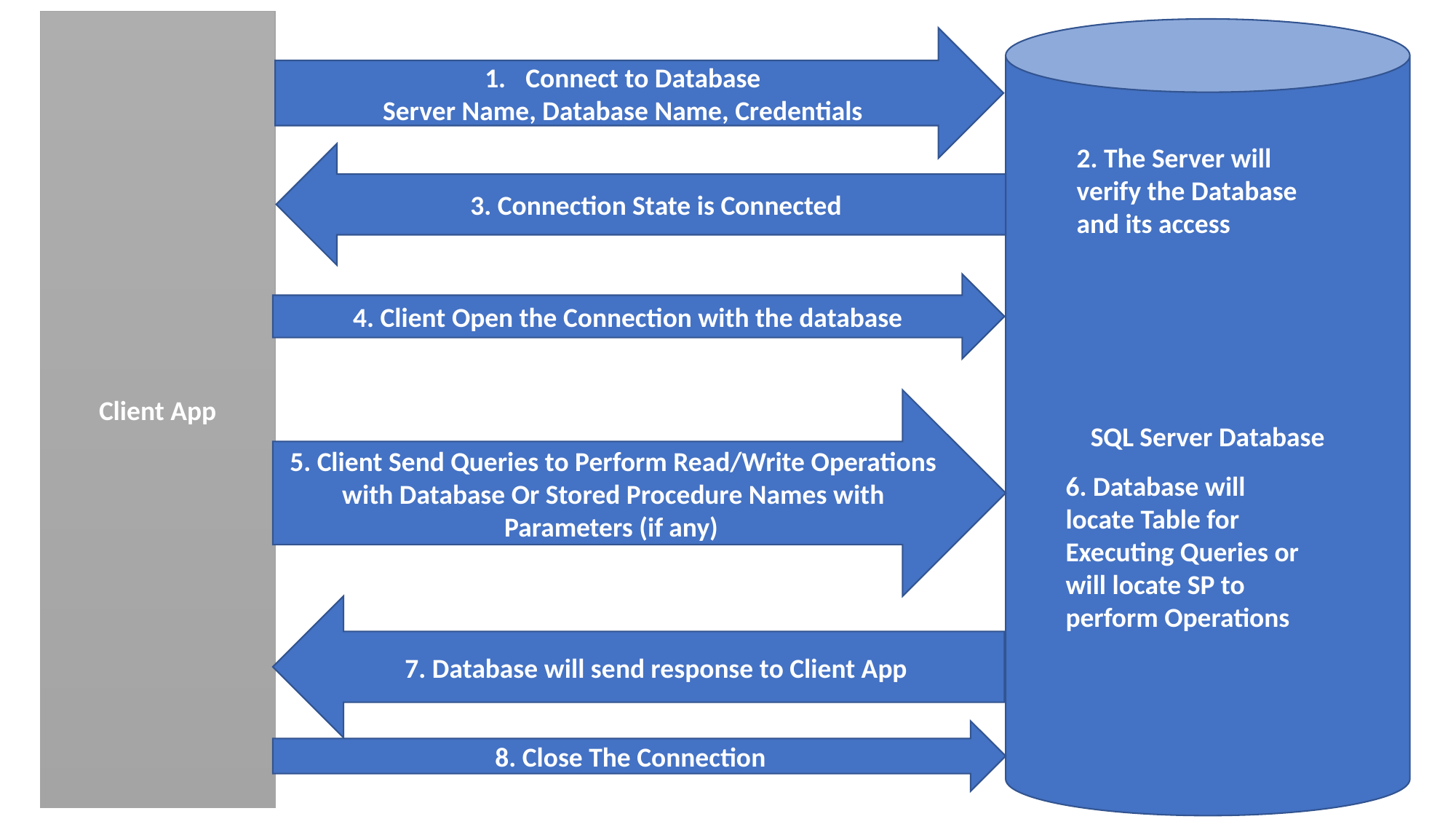

Client App
SQL Server Database
Connect to Database
Server Name, Database Name, Credentials
2. The Server will verify the Database and its access
3. Connection State is Connected
4. Client Open the Connection with the database
5. Client Send Queries to Perform Read/Write Operations with Database Or Stored Procedure Names with Parameters (if any)
6. Database will locate Table for Executing Queries or will locate SP to perform Operations
7. Database will send response to Client App
8. Close The Connection